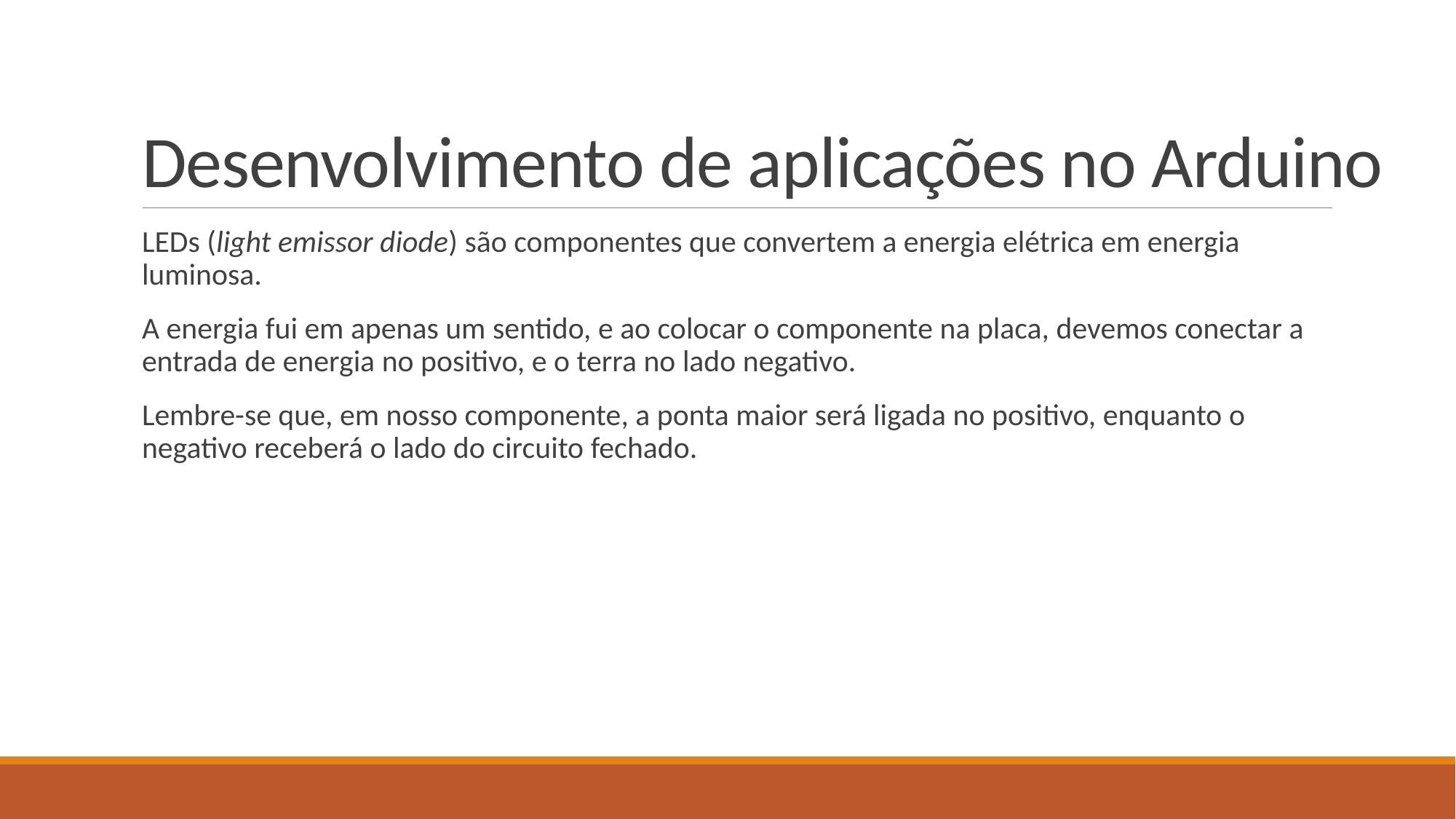

# Desenvolvimento de aplicações no Arduino
LEDs (light emissor diode) são componentes que convertem a energia elétrica em energia luminosa.
A energia fui em apenas um sentido, e ao colocar o componente na placa, devemos conectar a entrada de energia no positivo, e o terra no lado negativo.
Lembre-se que, em nosso componente, a ponta maior será ligada no positivo, enquanto o negativo receberá o lado do circuito fechado.